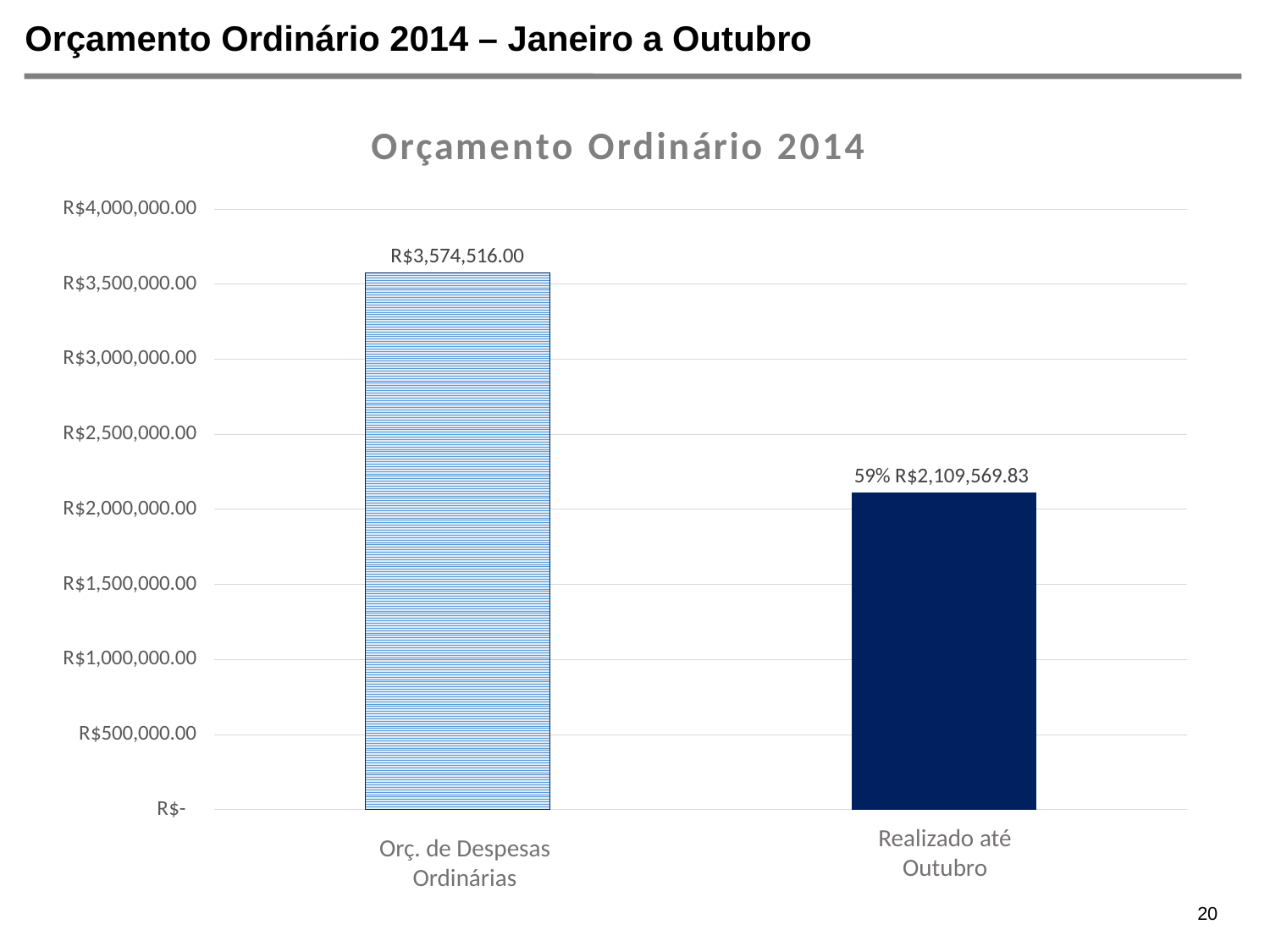

Orçamento Ordinário 2014 – Janeiro a Outubro

### Chart: Orçamento Ordinário 2014

| Category |  |
|---|---|
| Orçado | 3574516.0 |
| Realizado | 2109569.827 |
Realizado até Outubro
Orç. de Despesas Ordinárias
20